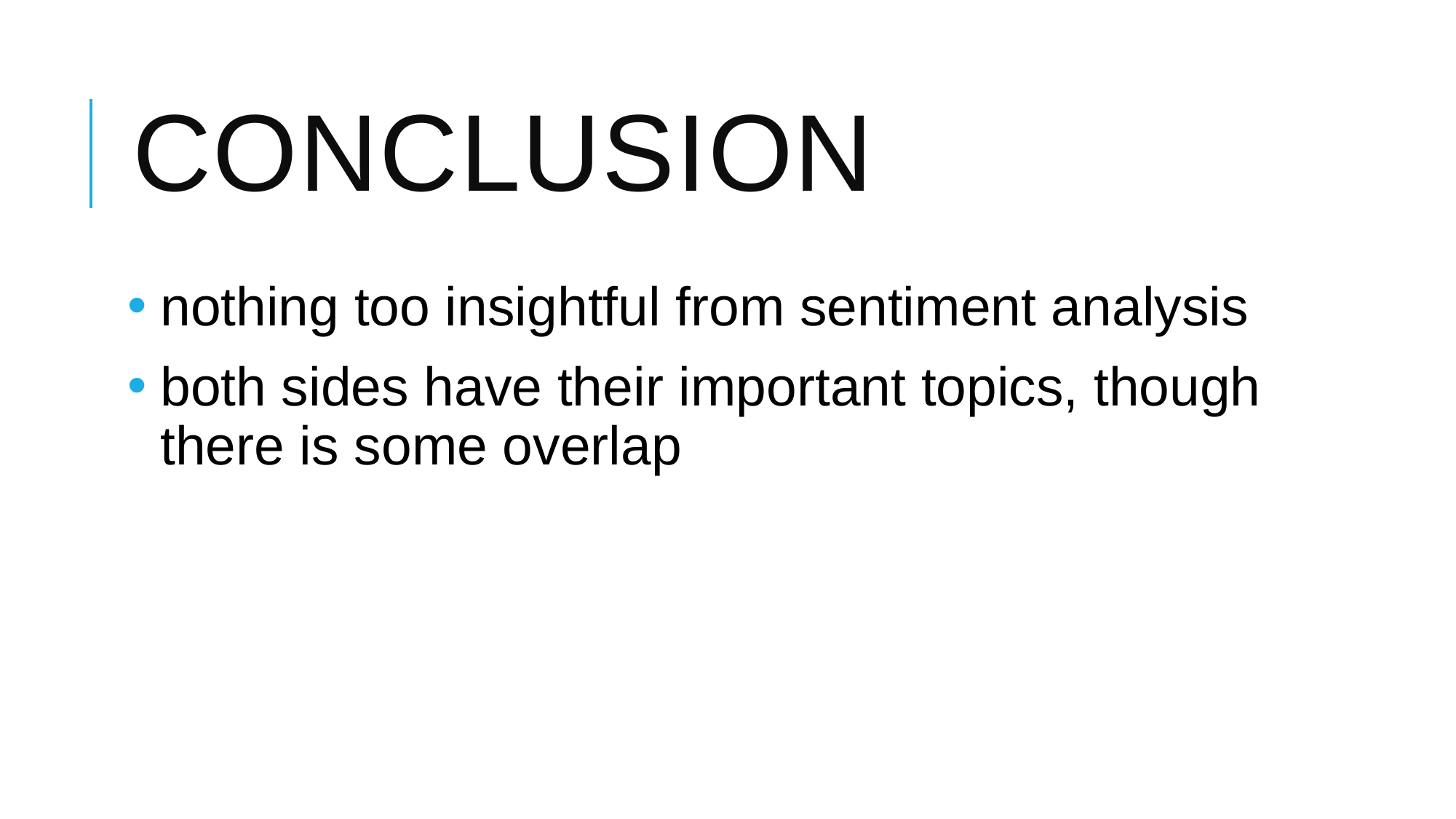

# Conclusion
nothing too insightful from sentiment analysis
both sides have their important topics, though there is some overlap